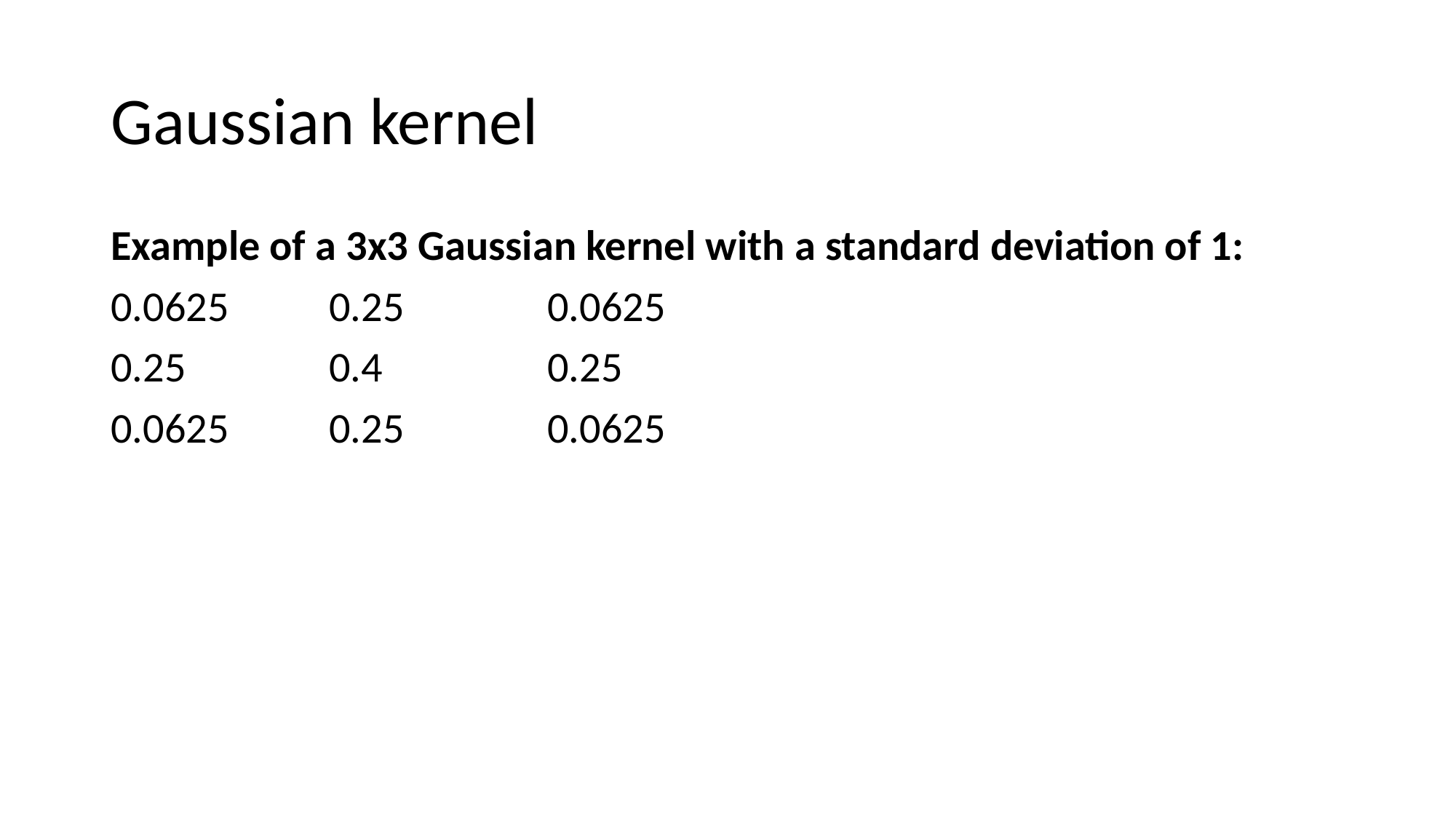

# Gaussian kernel
Example of a 3x3 Gaussian kernel with a standard deviation of 1:
0.0625	0.25 		0.0625
0.25 		0.4 		0.25
0.0625 	0.25 		0.0625